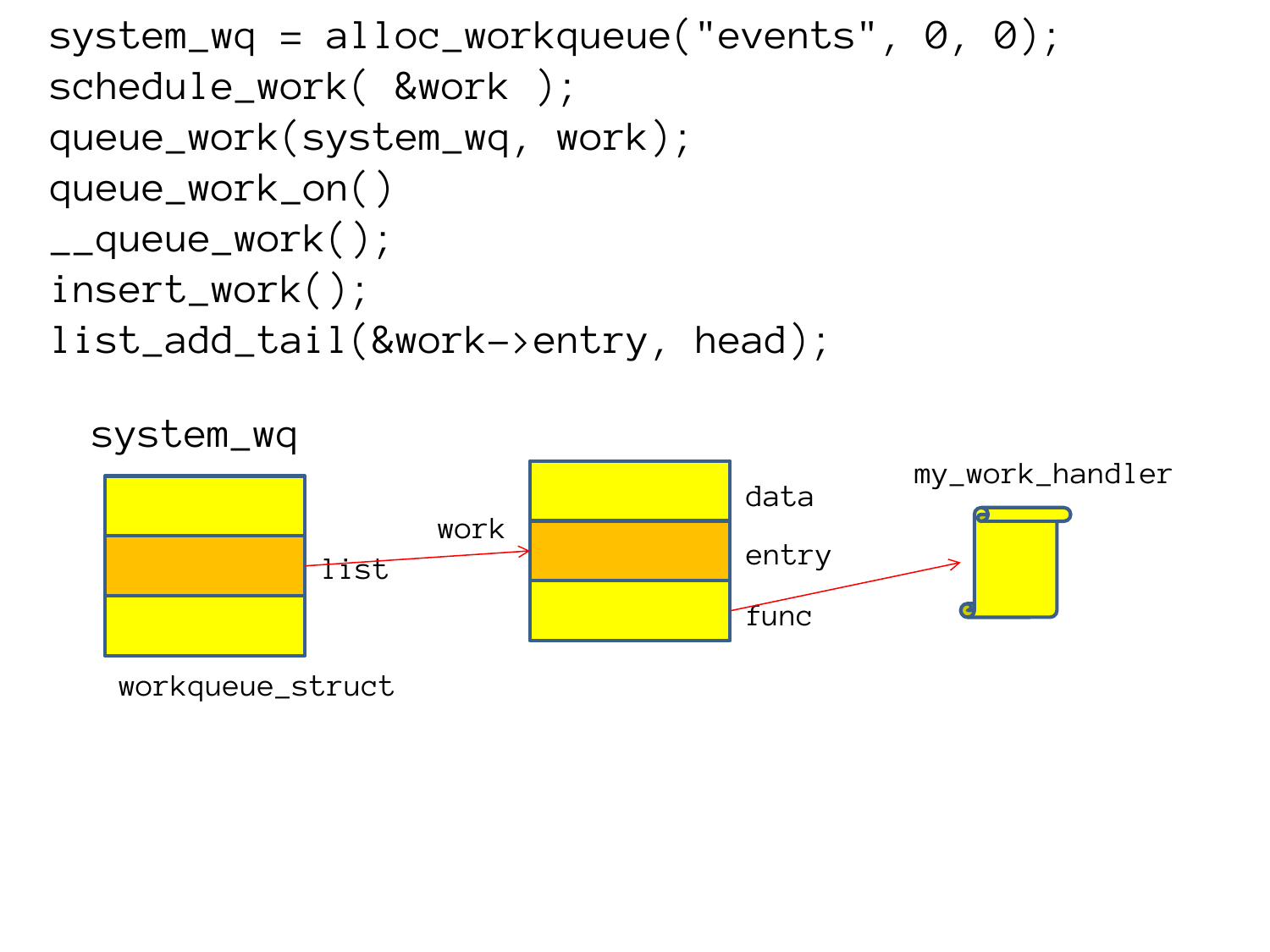

system_wq = alloc_workqueue("events", 0, 0);
schedule_work( &work );
queue_work(system_wq, work);
queue_work_on()
__queue_work();
insert_work();
list_add_tail(&work->entry, head);
system_wq
my_work_handler

data

work

entry

list

func

workqueue_struct